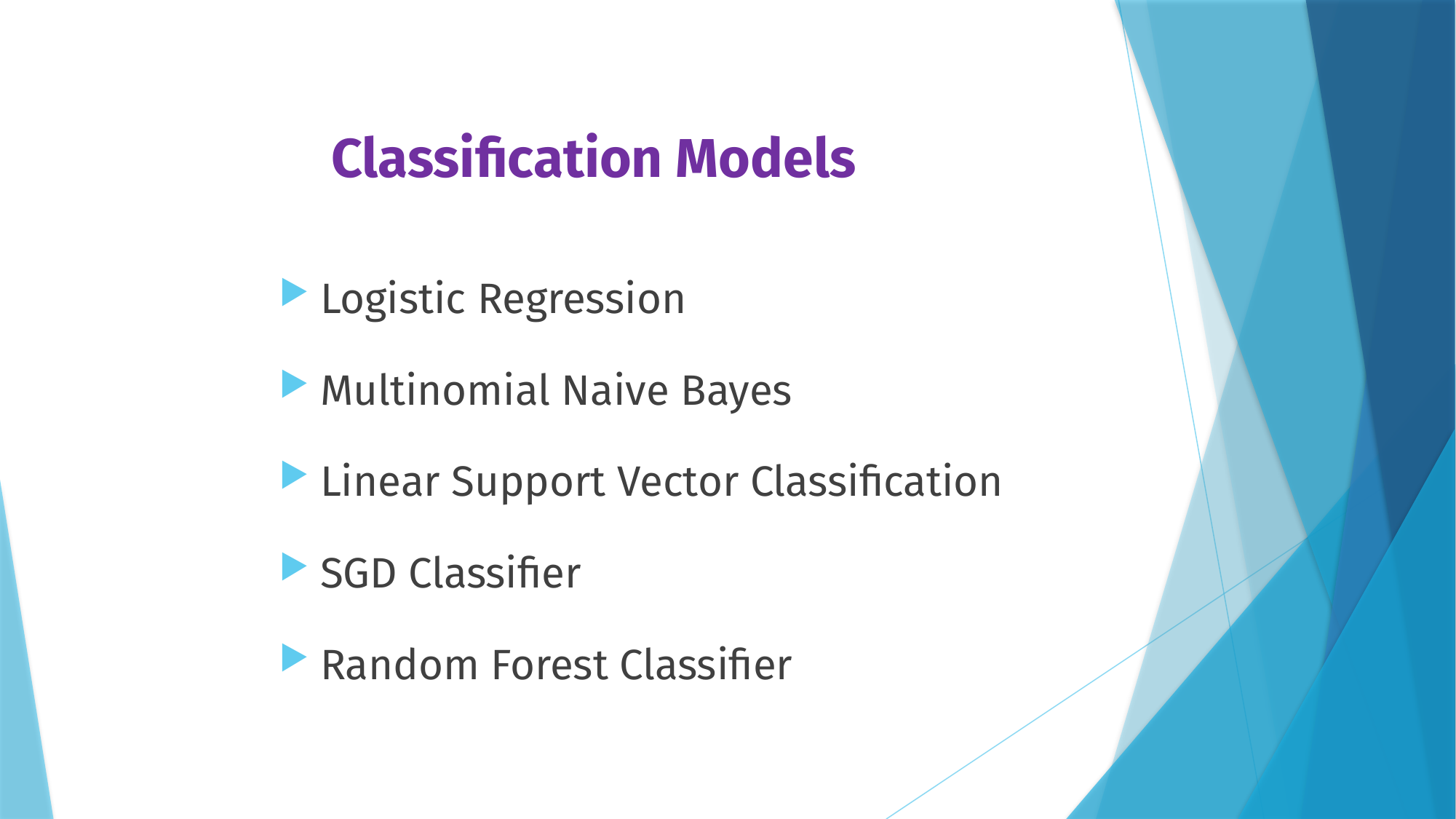

# Classification Models
Logistic Regression
Multinomial Naive Bayes
Linear Support Vector Classification
SGD Classifier
Random Forest Classifier